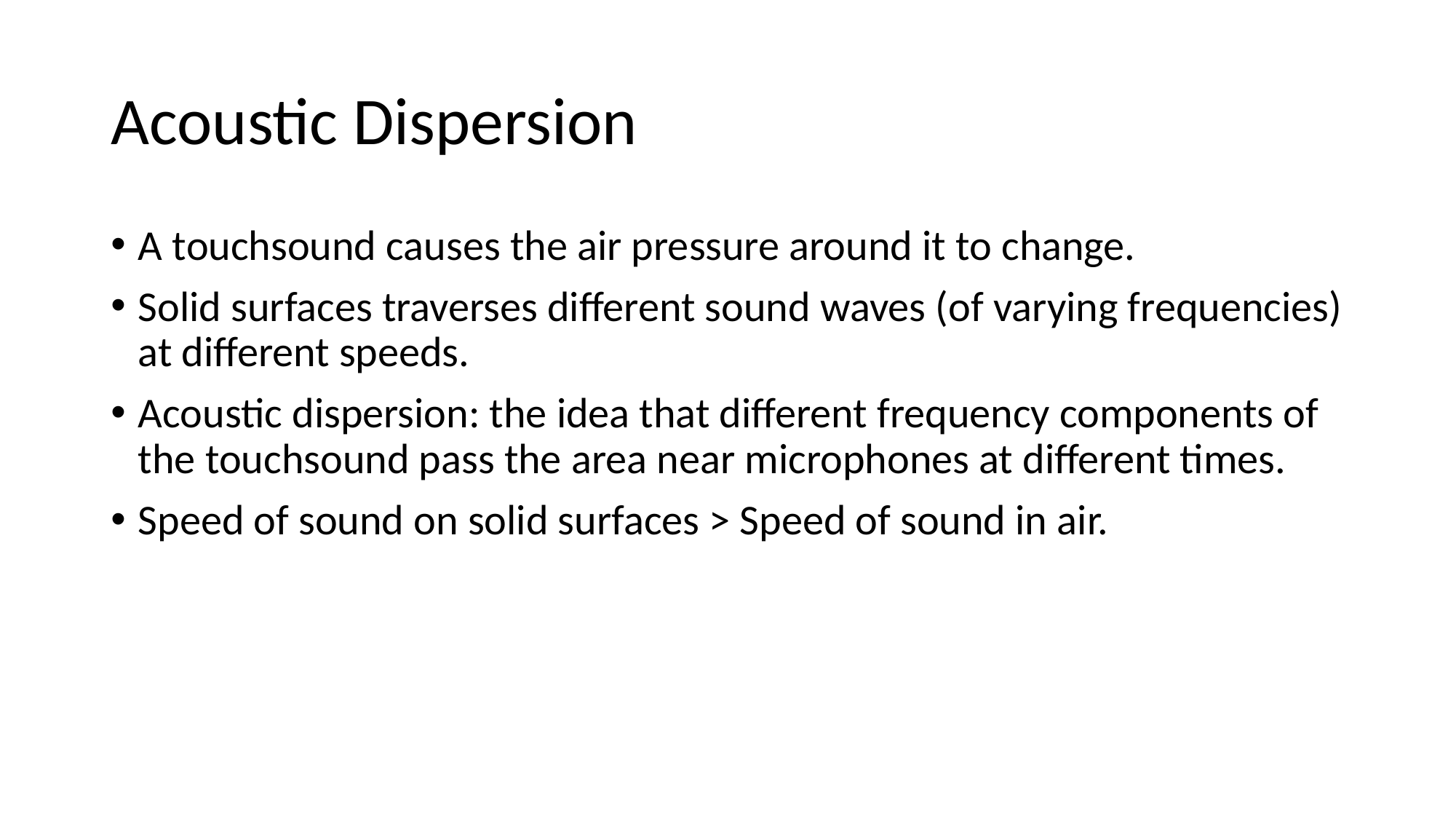

# Acoustic Dispersion
A touchsound causes the air pressure around it to change.
Solid surfaces traverses different sound waves (of varying frequencies) at different speeds.
Acoustic dispersion: the idea that different frequency components of the touchsound pass the area near microphones at different times.
Speed of sound on solid surfaces > Speed of sound in air.